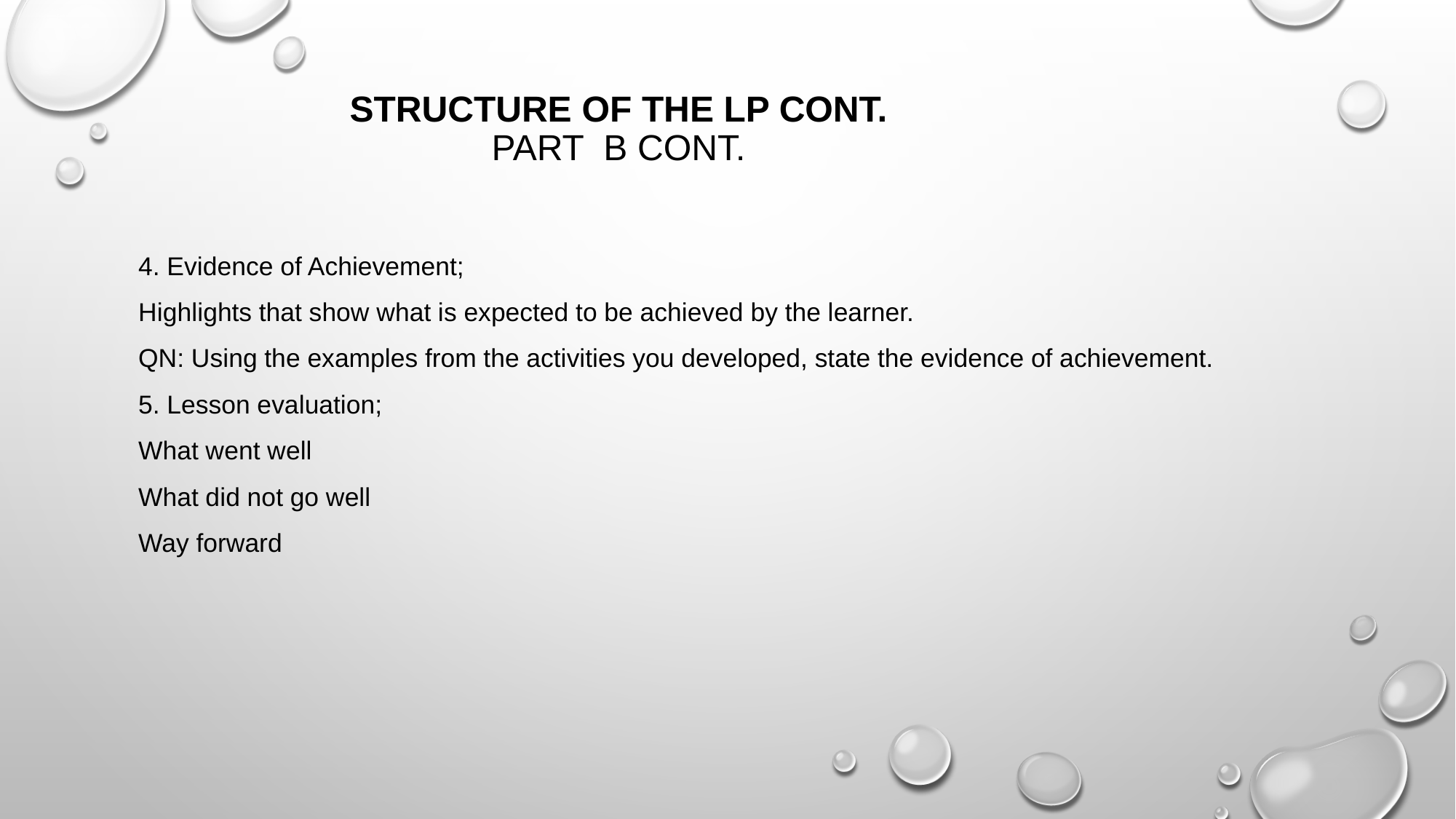

# Structure of the lp cont. Part  b cont.
4. Evidence of Achievement;
Highlights that show what is expected to be achieved by the learner.
QN: Using the examples from the activities you developed, state the evidence of achievement.
5. Lesson evaluation;
What went well
What did not go well
Way forward